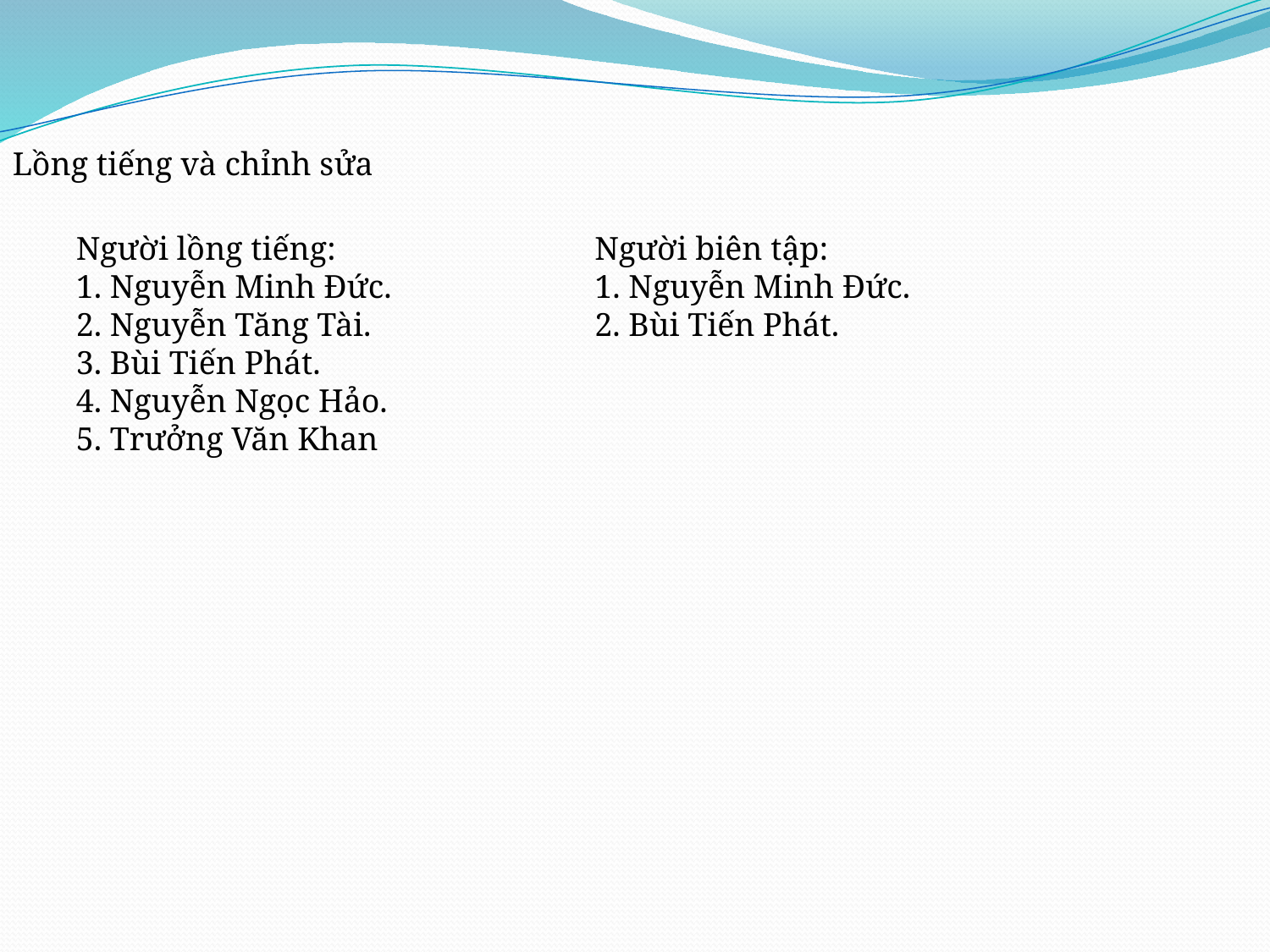

Lồng tiếng và chỉnh sửa
Người lồng tiếng:
1. Nguyễn Minh Đức.
2. Nguyễn Tăng Tài.
3. Bùi Tiến Phát.
4. Nguyễn Ngọc Hảo.
5. Trưởng Văn Khan
Người biên tập:
1. Nguyễn Minh Đức.
2. Bùi Tiến Phát.